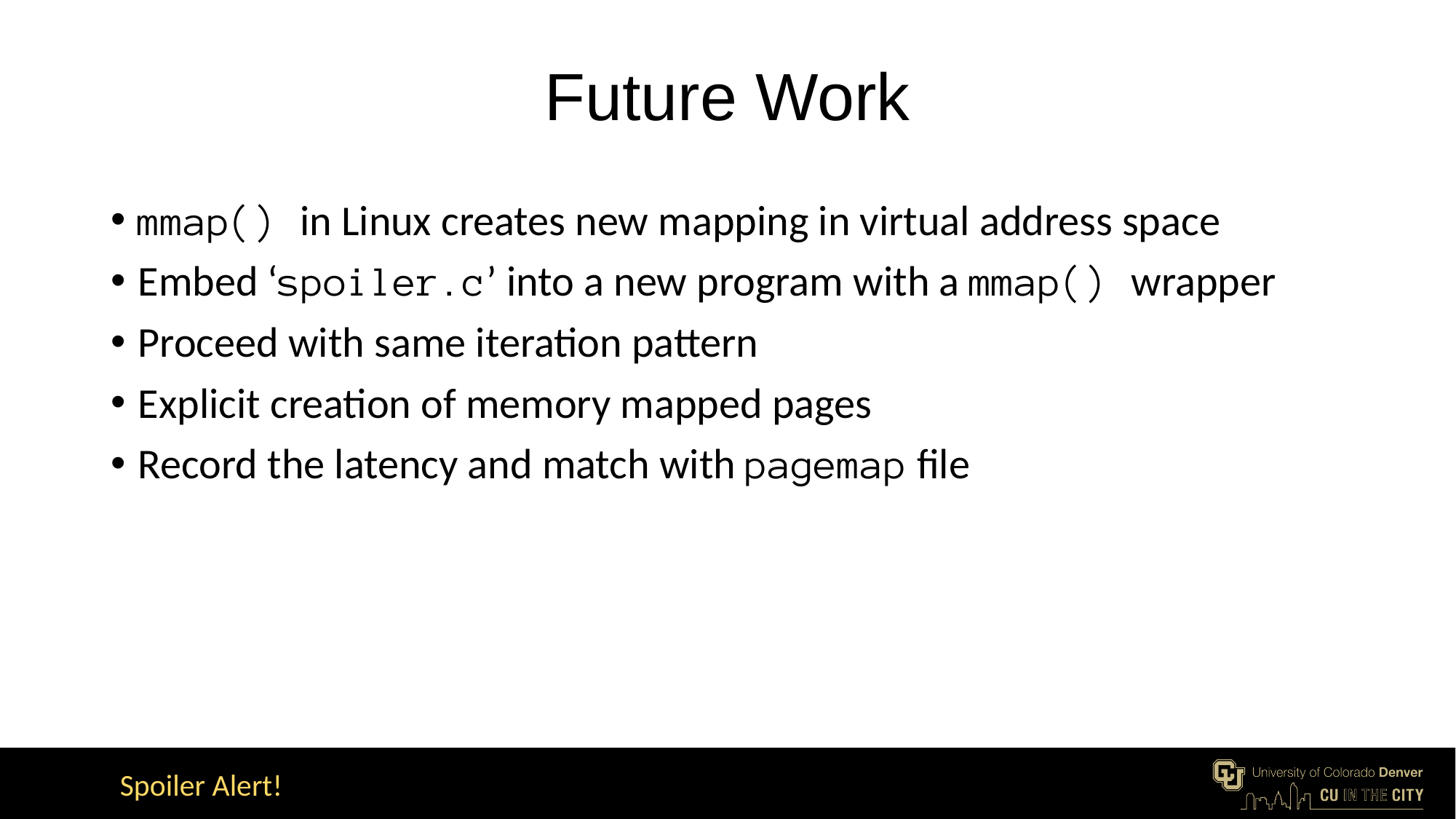

# Future Work
mmap() in Linux creates new mapping in virtual address space
Embed ‘spoiler.c’ into a new program with a mmap() wrapper
Proceed with same iteration pattern
Explicit creation of memory mapped pages
Record the latency and match with pagemap file